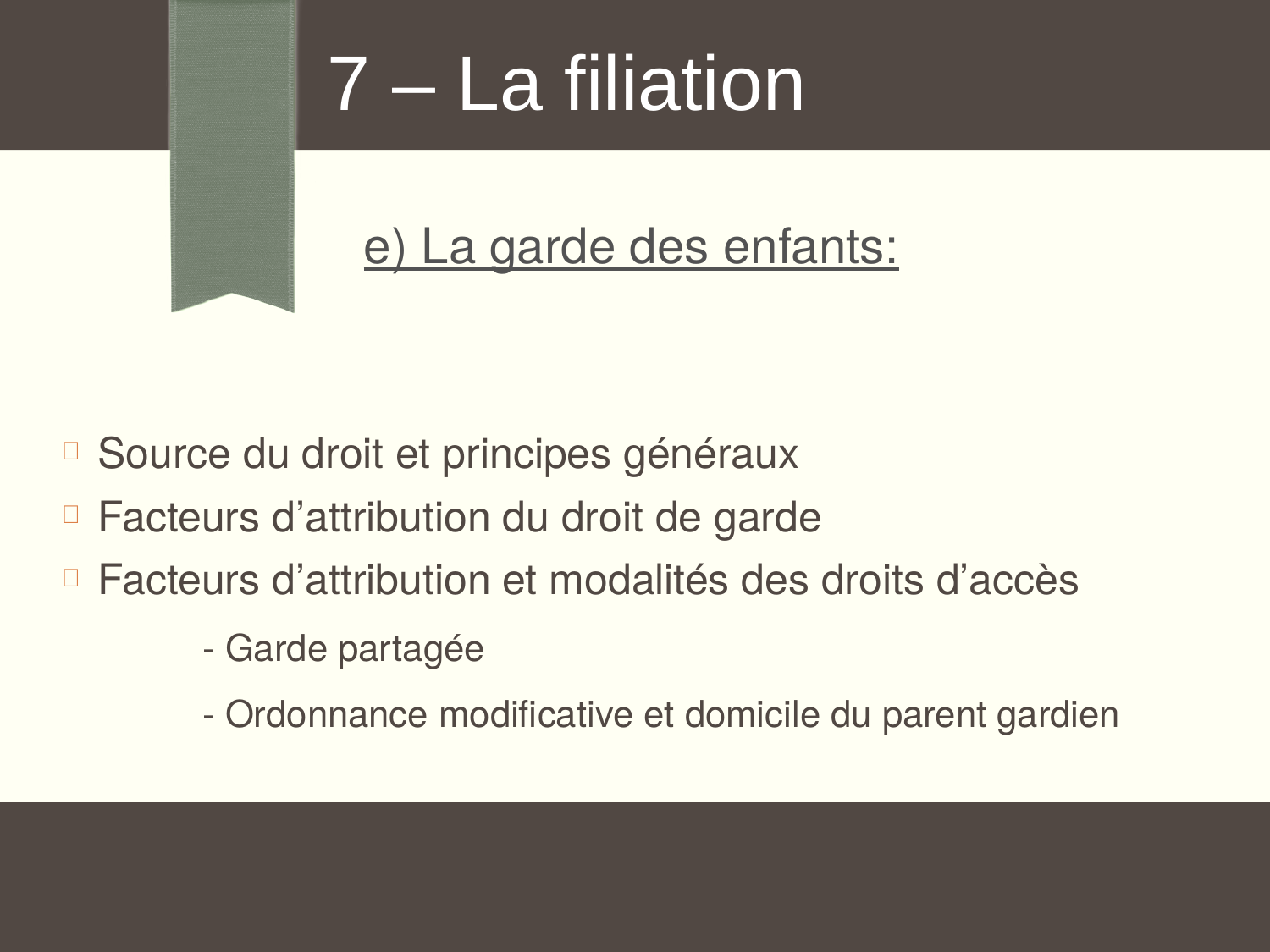

7 – La filiation

			e) La garde des enfants:

Source du droit et principes généraux
Facteurs d’attribution du droit de garde
Facteurs d’attribution et modalités des droits d’accès
- Garde partagée
- Ordonnance modificative et domicile du parent gardien